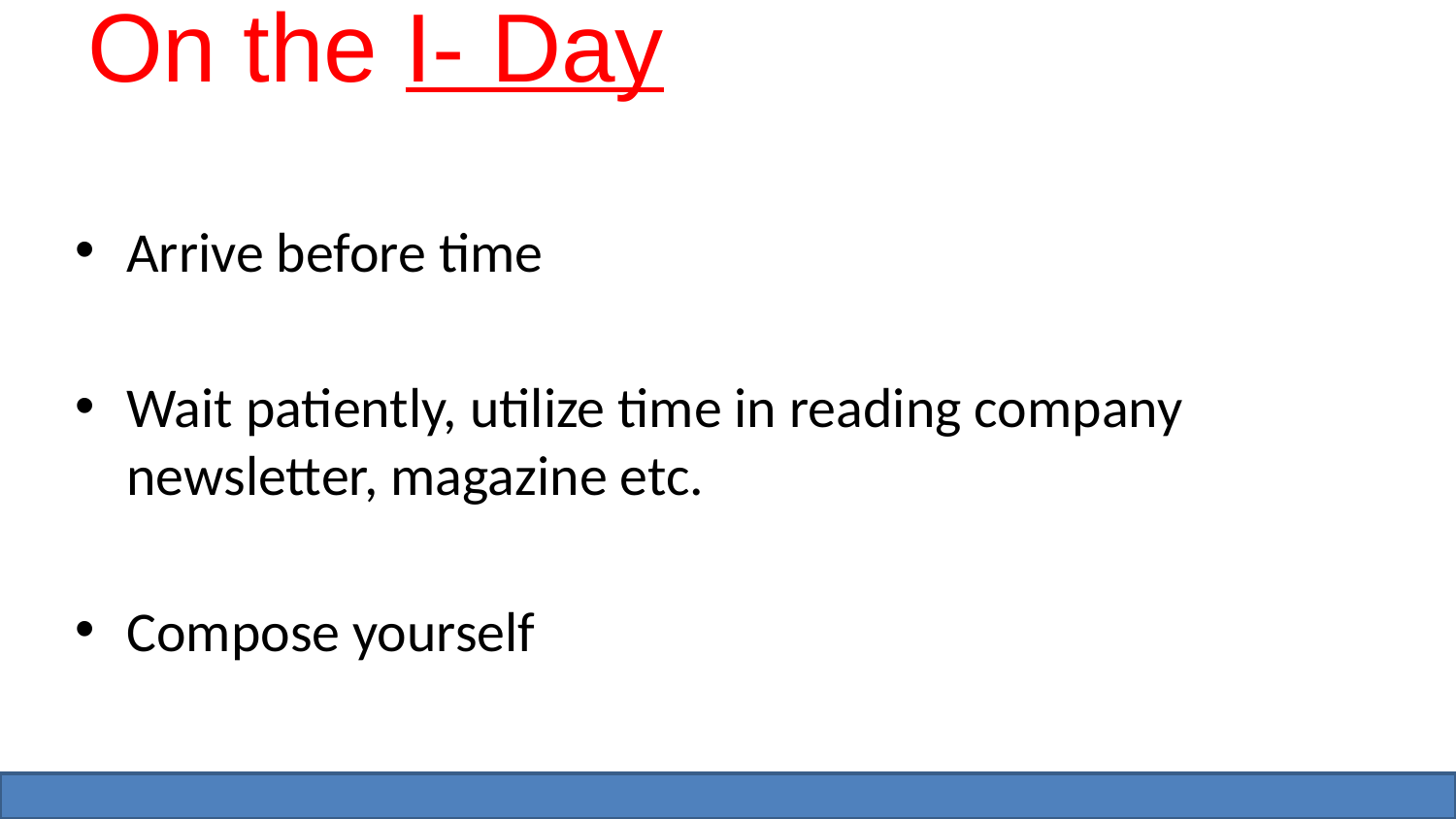

# On the I- Day

Arrive before time

Wait patiently, utilize time in reading company newsletter, magazine etc.

Compose yourself